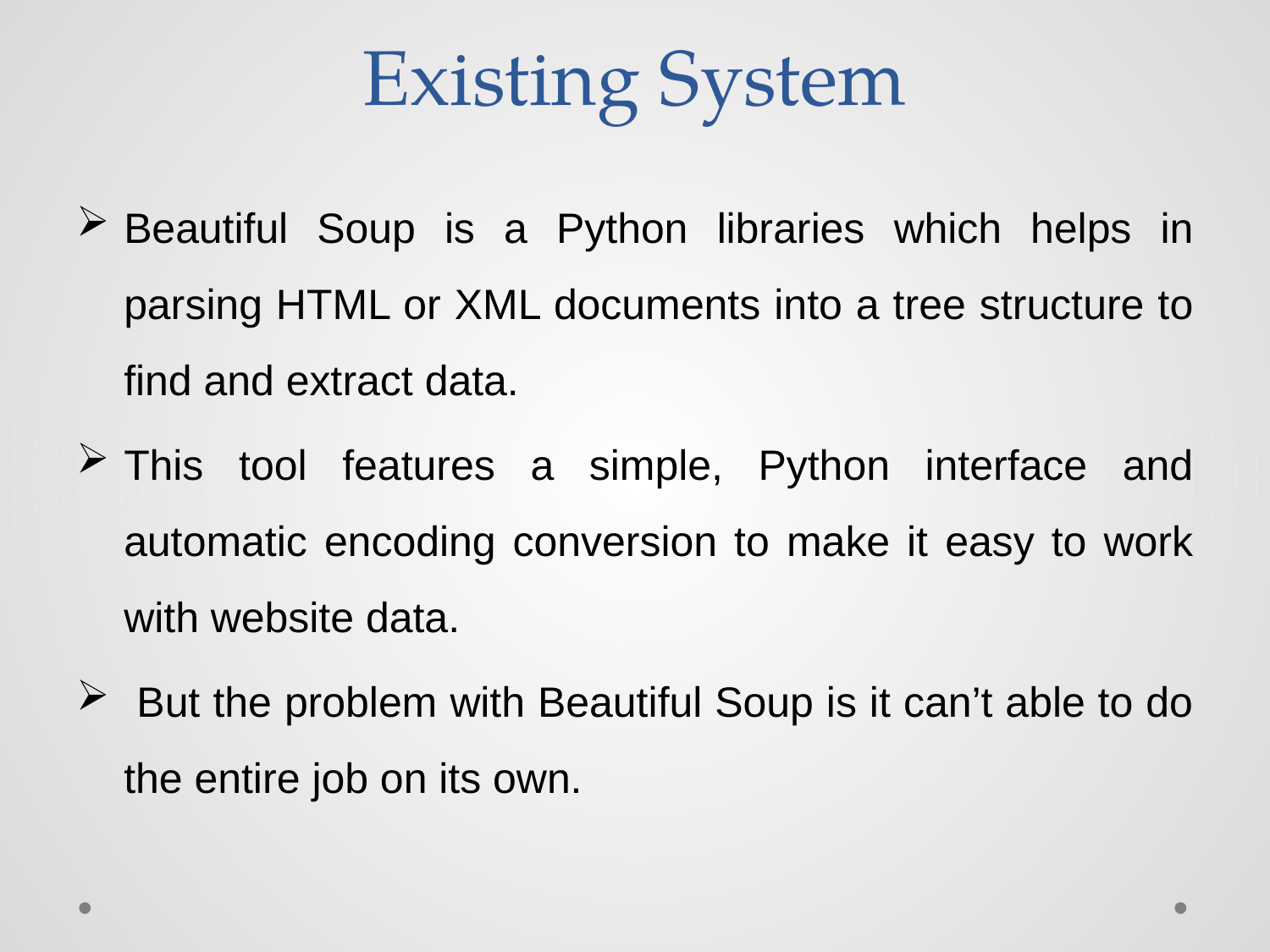

# Existing System
Beautiful Soup is a Python libraries which helps in parsing HTML or XML documents into a tree structure to find and extract data.
This tool features a simple, Python interface and automatic encoding conversion to make it easy to work with website data.
 But the problem with Beautiful Soup is it can’t able to do the entire job on its own.